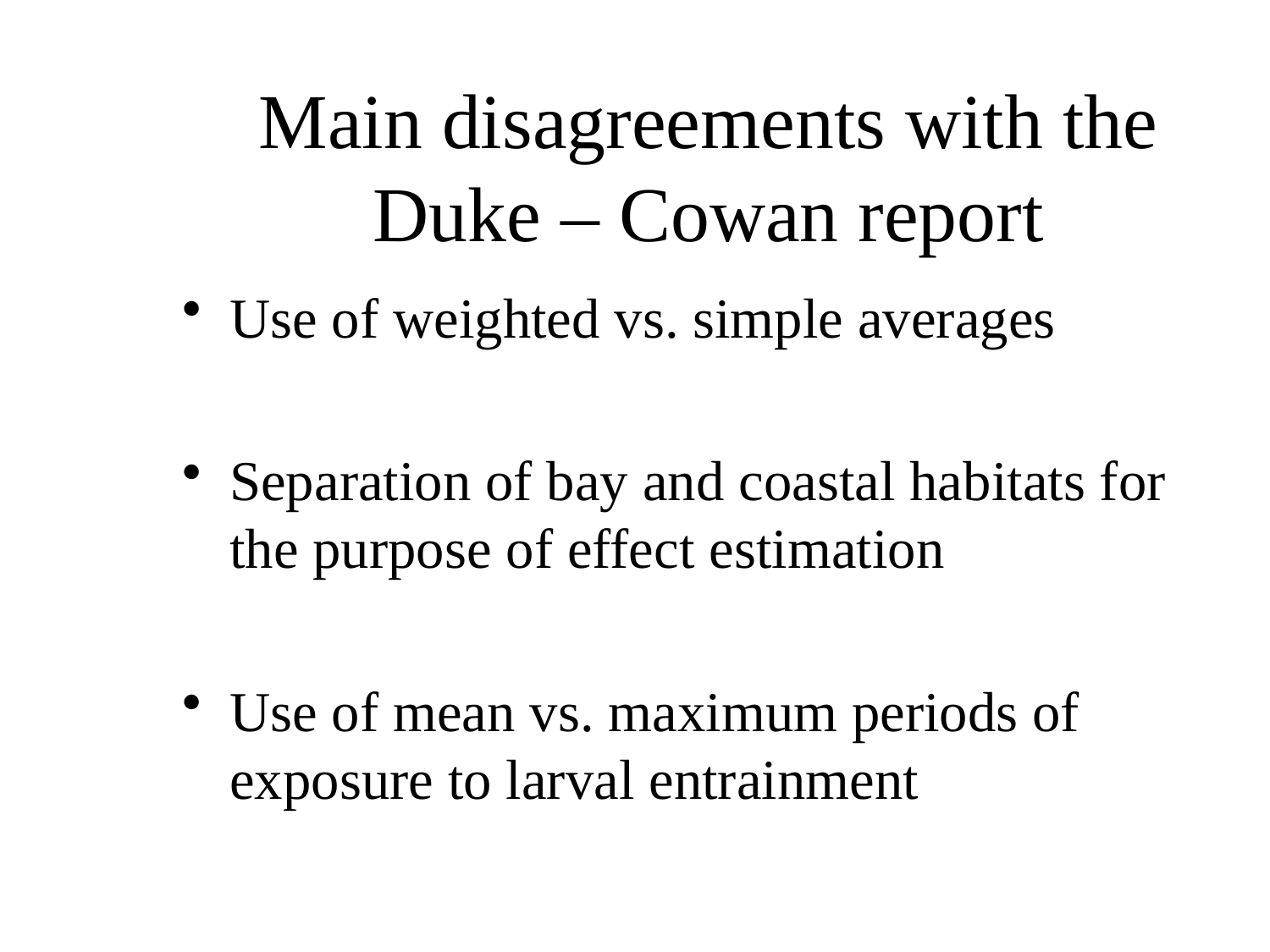

# Main disagreements with the Duke – Cowan report
Use of weighted vs. simple averages

Separation of bay and coastal habitats for the purpose of effect estimation

Use of mean vs. maximum periods of exposure to larval entrainment